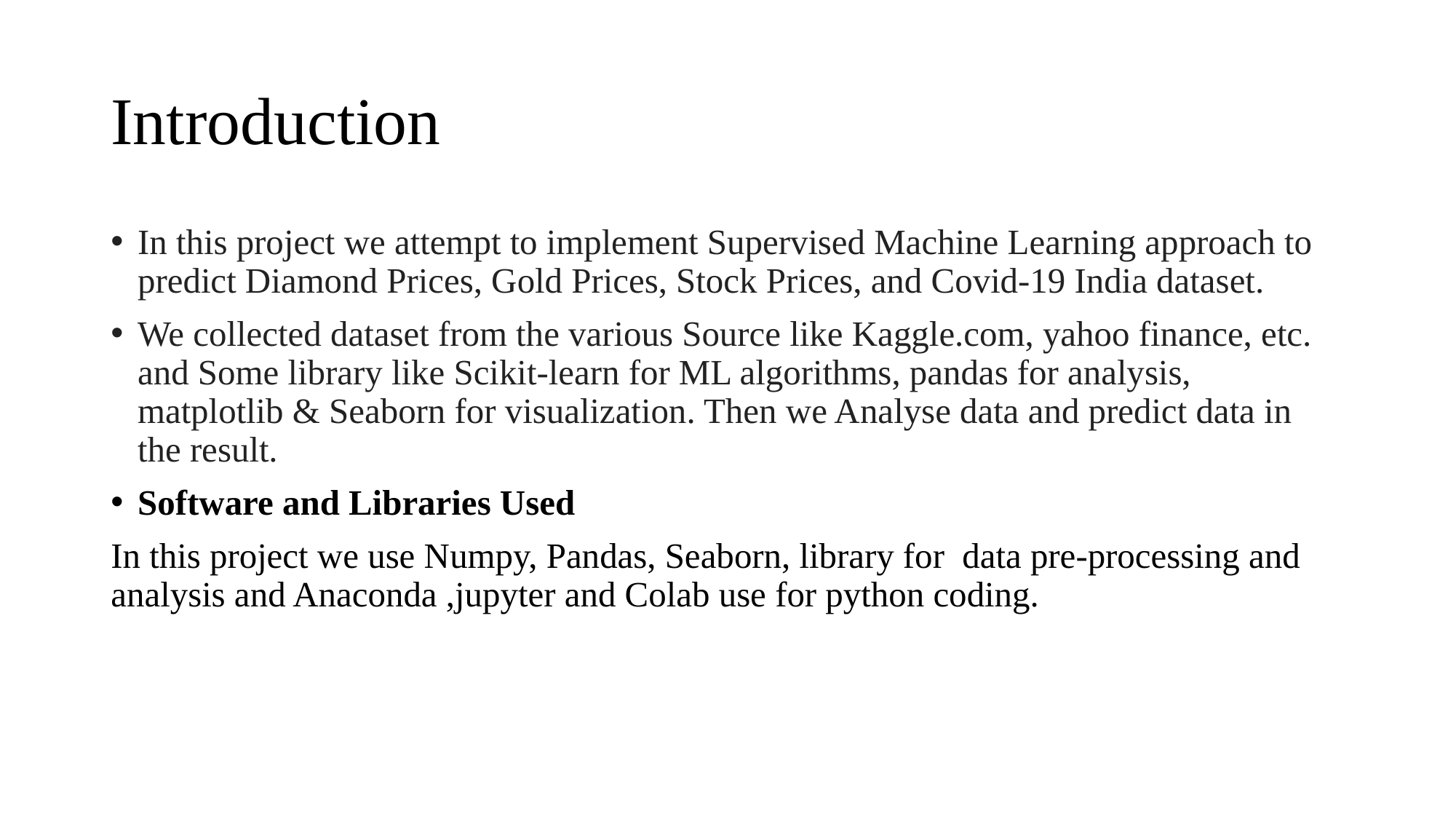

# Introduction
In this project we attempt to implement Supervised Machine Learning approach to
predict Diamond Prices, Gold Prices, Stock Prices, and Covid-19 India dataset.
We collected dataset from the various Source like Kaggle.com, yahoo finance, etc. and Some library like Scikit-learn for ML algorithms, pandas for analysis, matplotlib & Seaborn for visualization. Then we Analyse data and predict data in the result.
Software and Libraries Used
In this project we use Numpy, Pandas, Seaborn, library for  data pre-processing and analysis and Anaconda ,jupyter and Colab use for python coding.